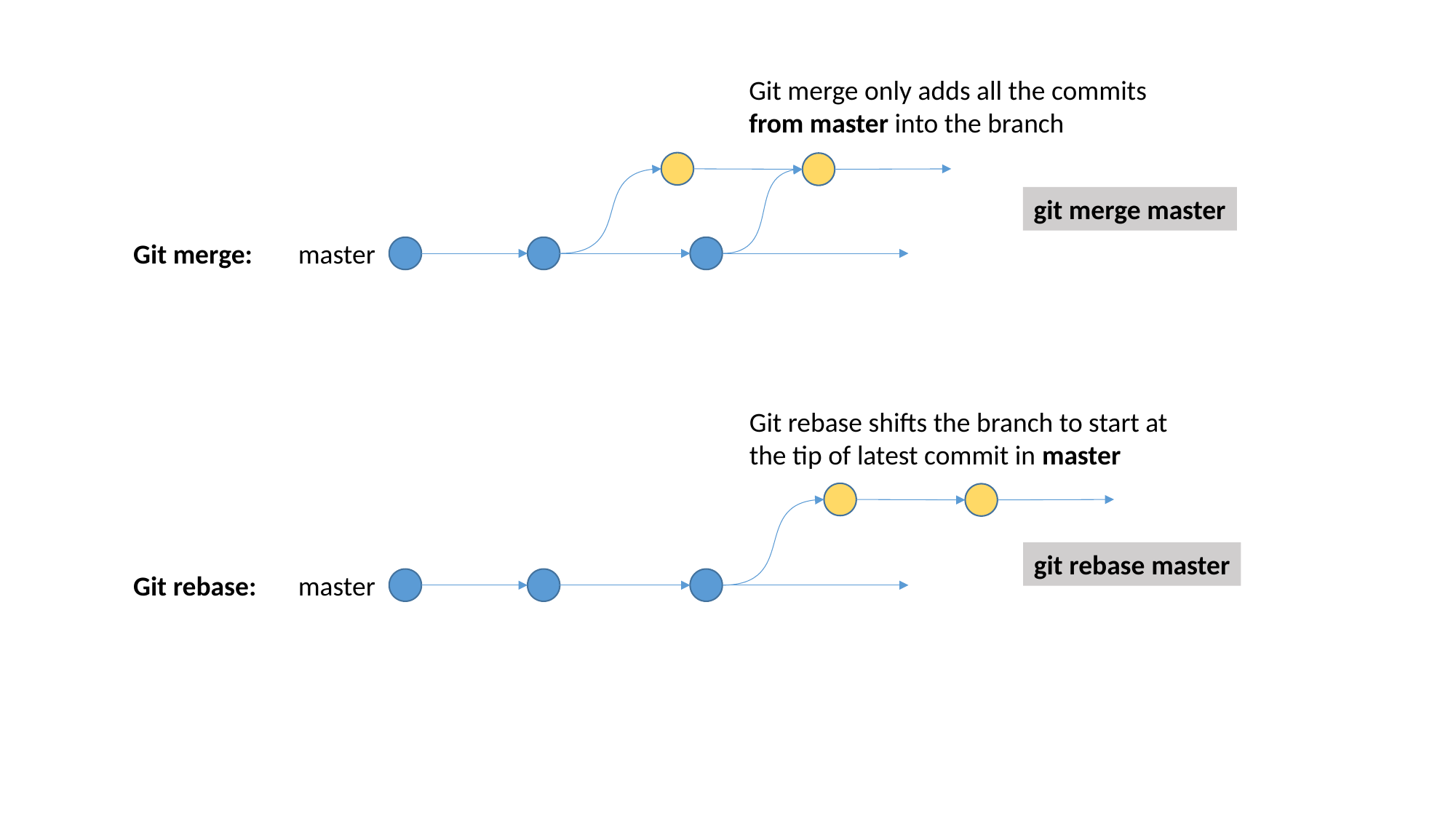

Git merge only adds all the commits
from master into the branch

git merge master
Git merge:
master

Git rebase shifts the branch to start at
the tip of latest commit in master

git rebase master
Git rebase:
master